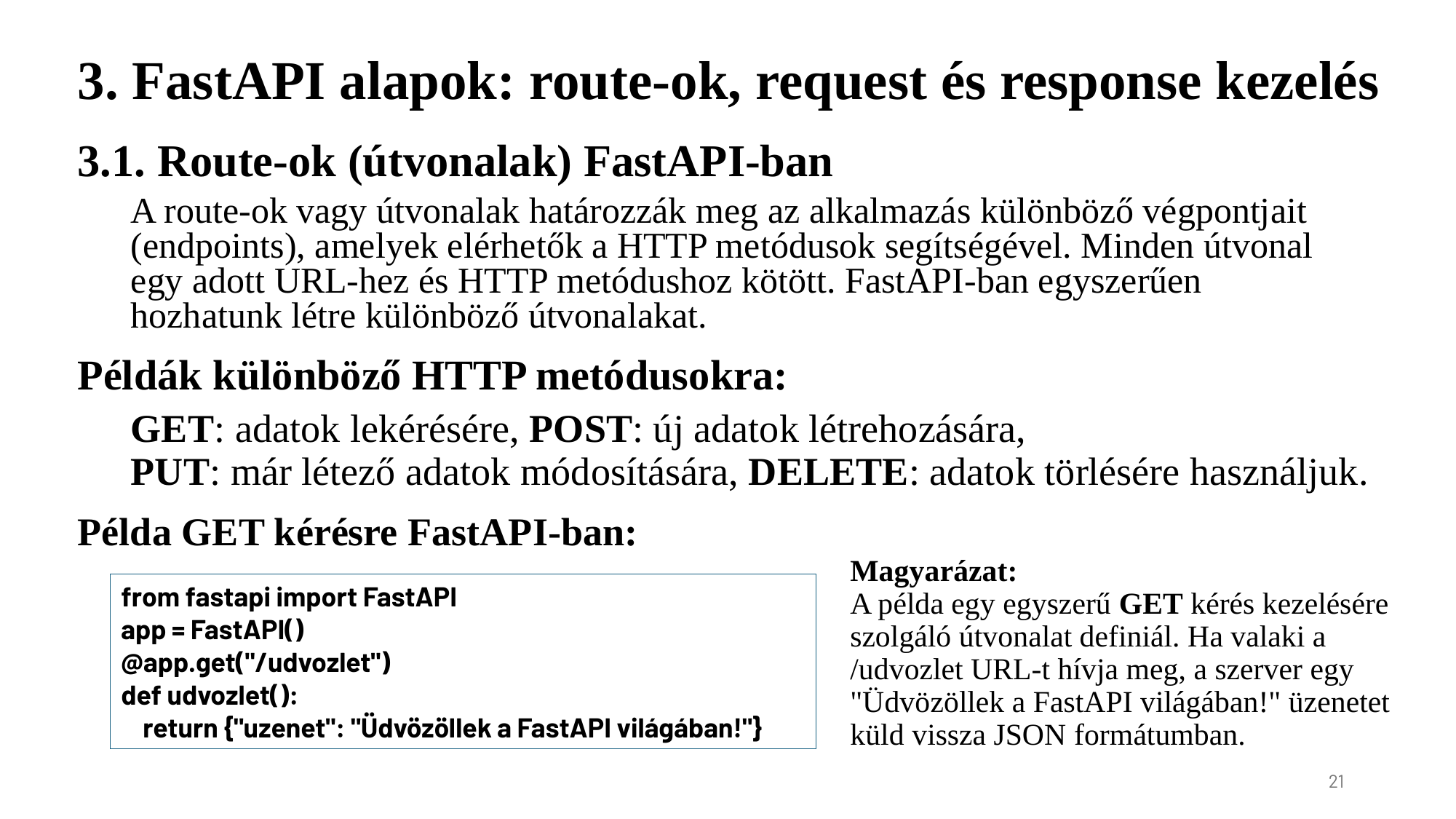

3. FastAPI alapok: route-ok, request és response kezelés
3.1. Route-ok (útvonalak) FastAPI-ban
A route-ok vagy útvonalak határozzák meg az alkalmazás különböző végpontjait (endpoints), amelyek elérhetők a HTTP metódusok segítségével. Minden útvonal
egy adott URL-hez és HTTP metódushoz kötött. FastAPI-ban egyszerűen
hozhatunk létre különböző útvonalakat.
Példák különböző HTTP metódusokra:
GET: adatok lekérésére, POST: új adatok létrehozására,
PUT: már létező adatok módosítására, DELETE: adatok törlésére használjuk.
Példa GET kérésre FastAPI-ban:
Magyarázat:
A példa egy egyszerű GET kérés kezelésére szolgáló útvonalat definiál. Ha valaki a /udvozlet URL-t hívja meg, a szerver egy "Üdvözöllek a FastAPI világában!" üzenetet küld vissza JSON formátumban.
from fastapi import FastAPI
app = FastAPI()
@app.get("/udvozlet")
def udvozlet():
    return {"uzenet": "Üdvözöllek a FastAPI világában!"}
21